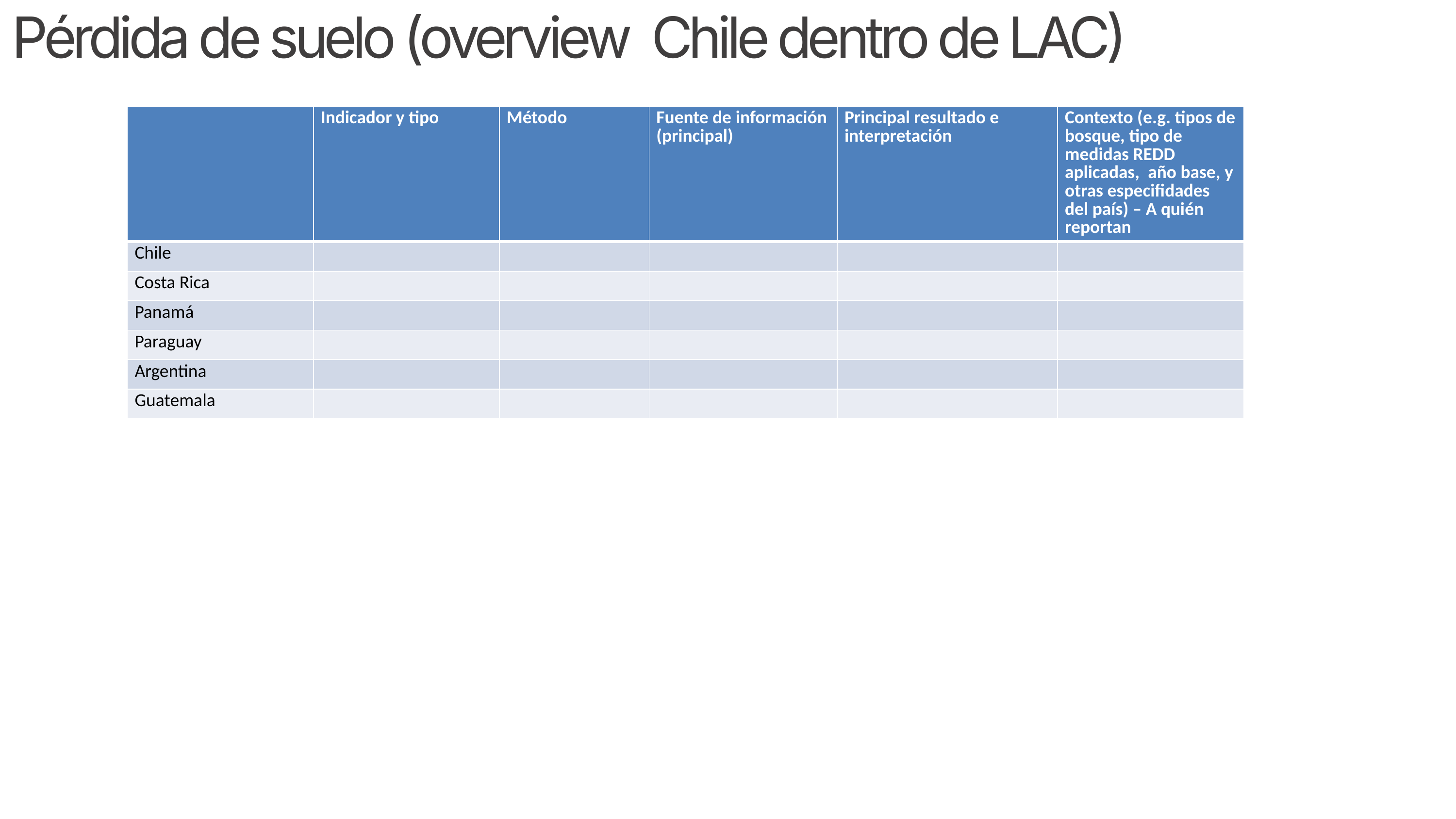

Pérdida de suelo (overview  Chile dentro de LAC)
|  | Indicador y tipo | Método | Fuente de información (principal) | Principal resultado e interpretación | Contexto (e.g. tipos de bosque, tipo de medidas REDD aplicadas, año base, y otras especifidades del país) – A quién reportan |
| --- | --- | --- | --- | --- | --- |
| Chile |  |  |  |  |  |
| Costa Rica |  |  |  |  |  |
| Panamá |  |  |  |  |  |
| Paraguay |  |  |  |  |  |
| Argentina |  |  |  |  |  |
| Guatemala |  |  |  |  |  |